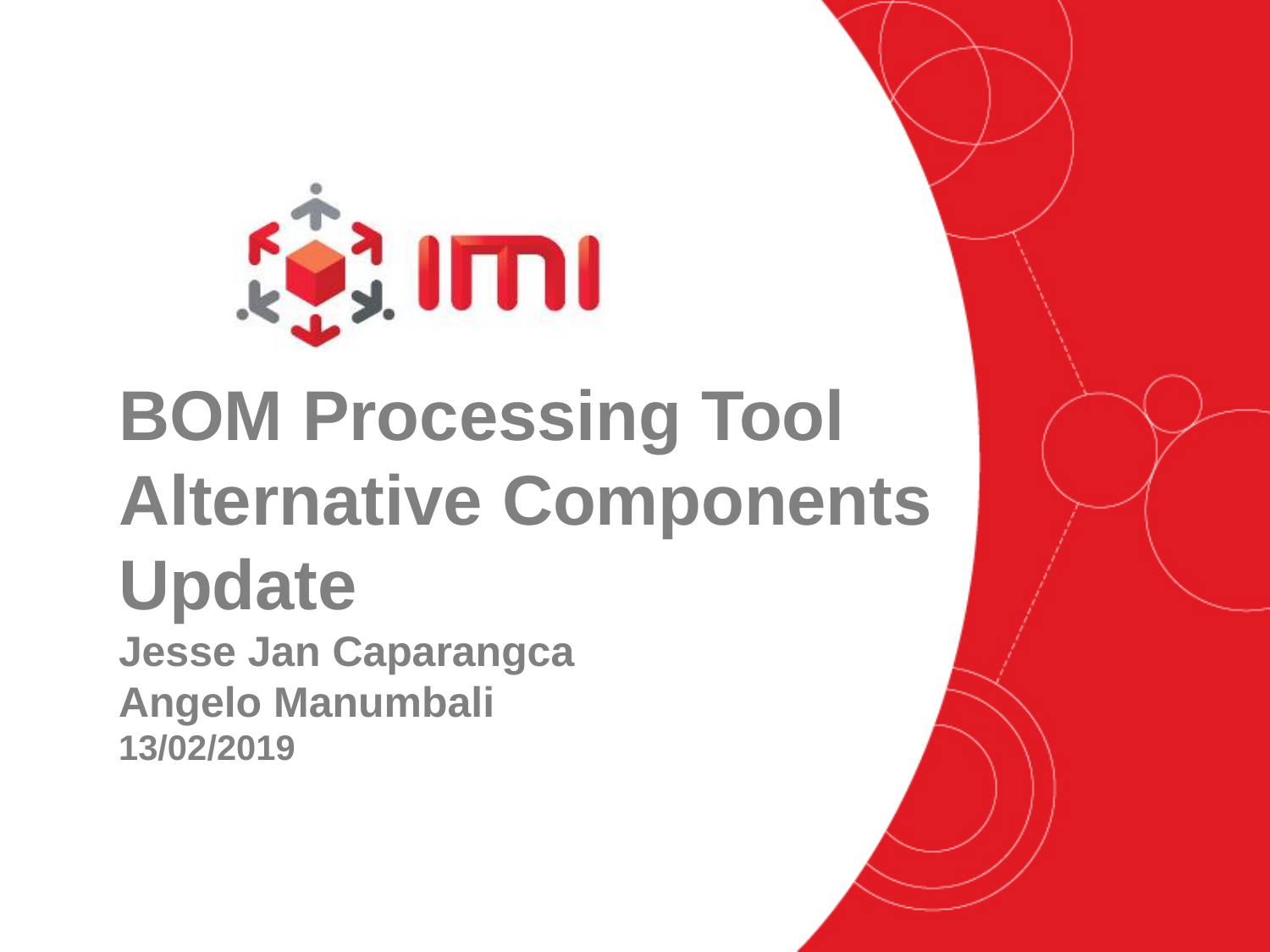

# BOM Processing Tool Alternative Components Update Jesse Jan Caparangca Angelo Manumbali 13/02/2019